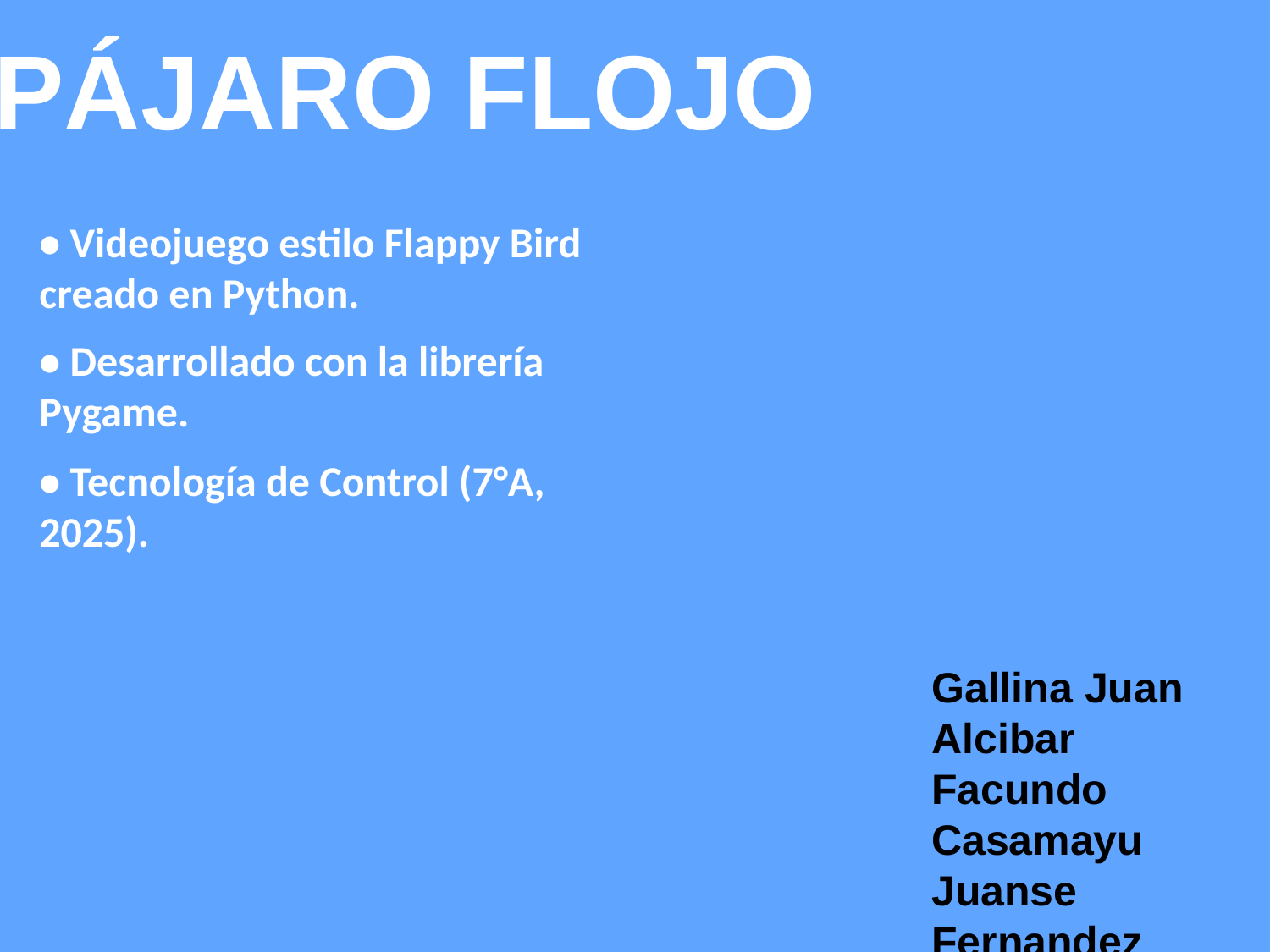

PÁJARO FLOJO

• Videojuego estilo Flappy Bird creado en Python.
• Desarrollado con la librería Pygame.
• Tecnología de Control (7°A, 2025).
Gallina Juan
Alcibar Facundo
Casamayu Juanse
Fernandez Francesco
Vallejo Bautista